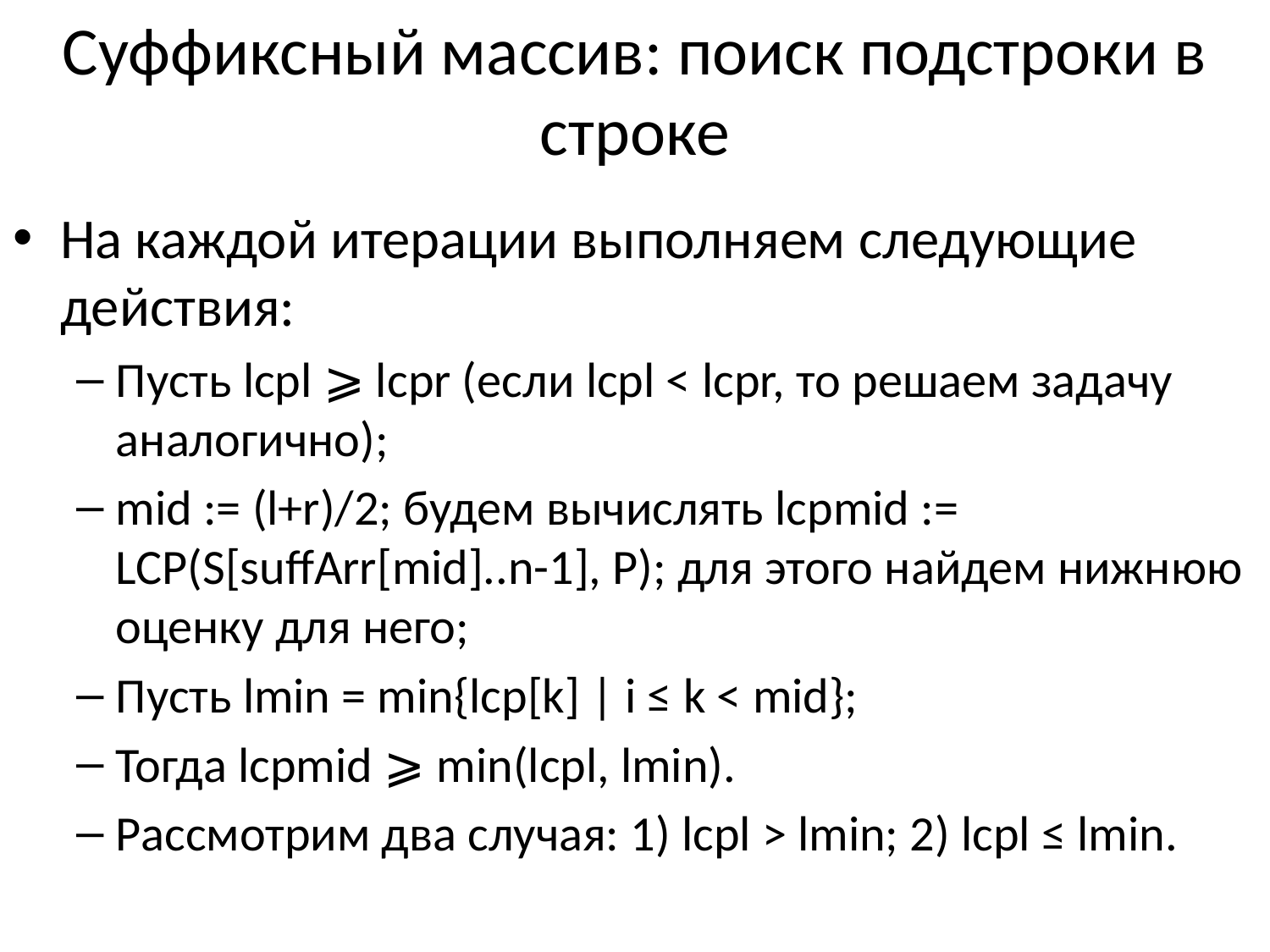

# Суффиксный массив: поиск подстроки в строке
На каждой итерации выполняем следующие действия:
Пусть lcpl ⩾ lcpr (если lcpl < lcpr, то решаем задачу аналогично);
mid := (l+r)/2; будем вычислять lcpmid := LCP(S[suffArr[mid]..n-1], P); для этого найдем нижнюю оценку для него;
Пусть lmin = min{lcp[k] | i ≤ k < mid};
Тогда lcpmid ⩾ min(lcpl, lmin).
Рассмотрим два случая: 1) lcpl > lmin; 2) lcpl ≤ lmin.